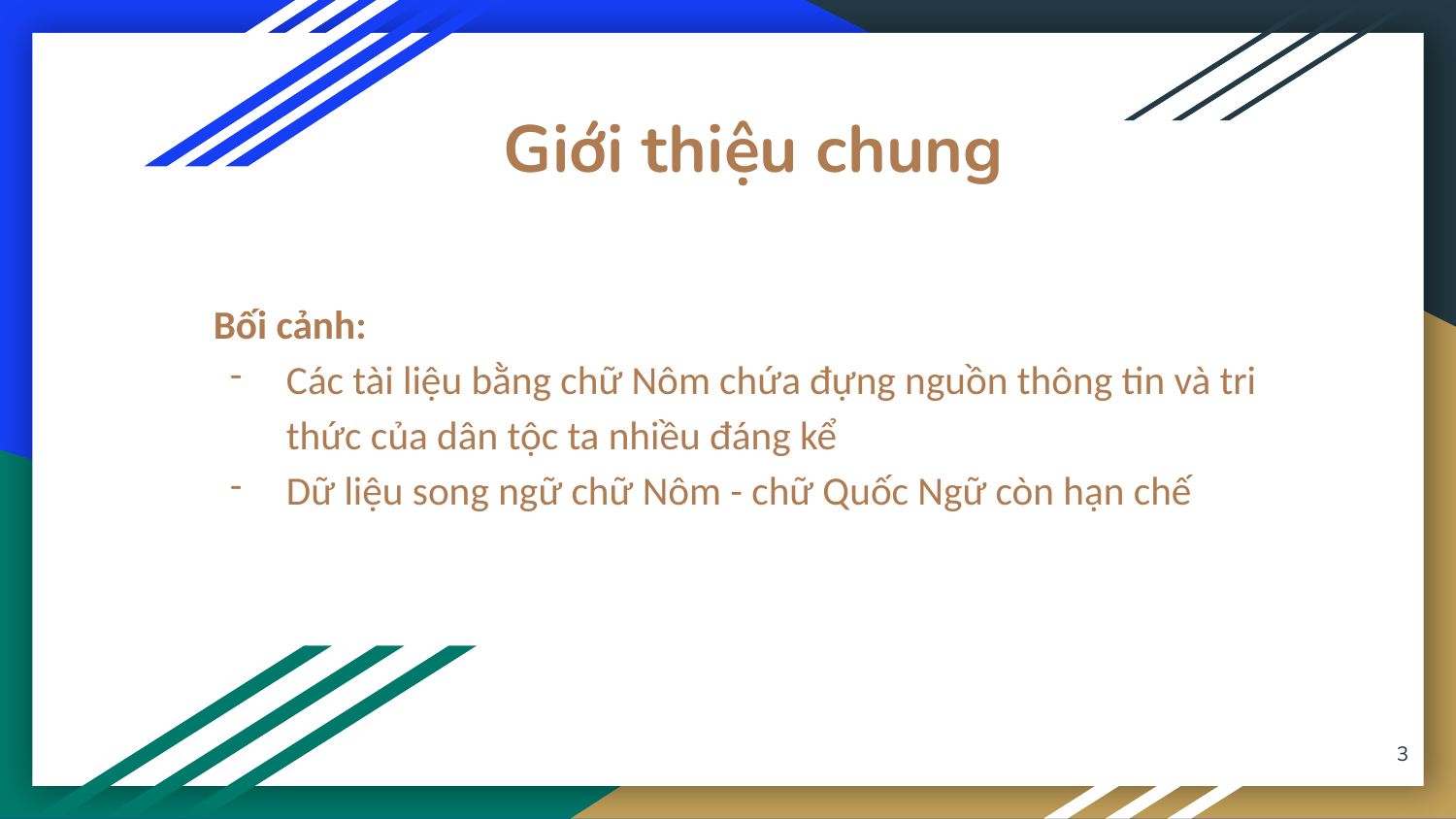

# Giới thiệu chung
Bối cảnh:
Các tài liệu bằng chữ Nôm chứa đựng nguồn thông tin và tri thức của dân tộc ta nhiều đáng kể
Dữ liệu song ngữ chữ Nôm - chữ Quốc Ngữ còn hạn chế
3